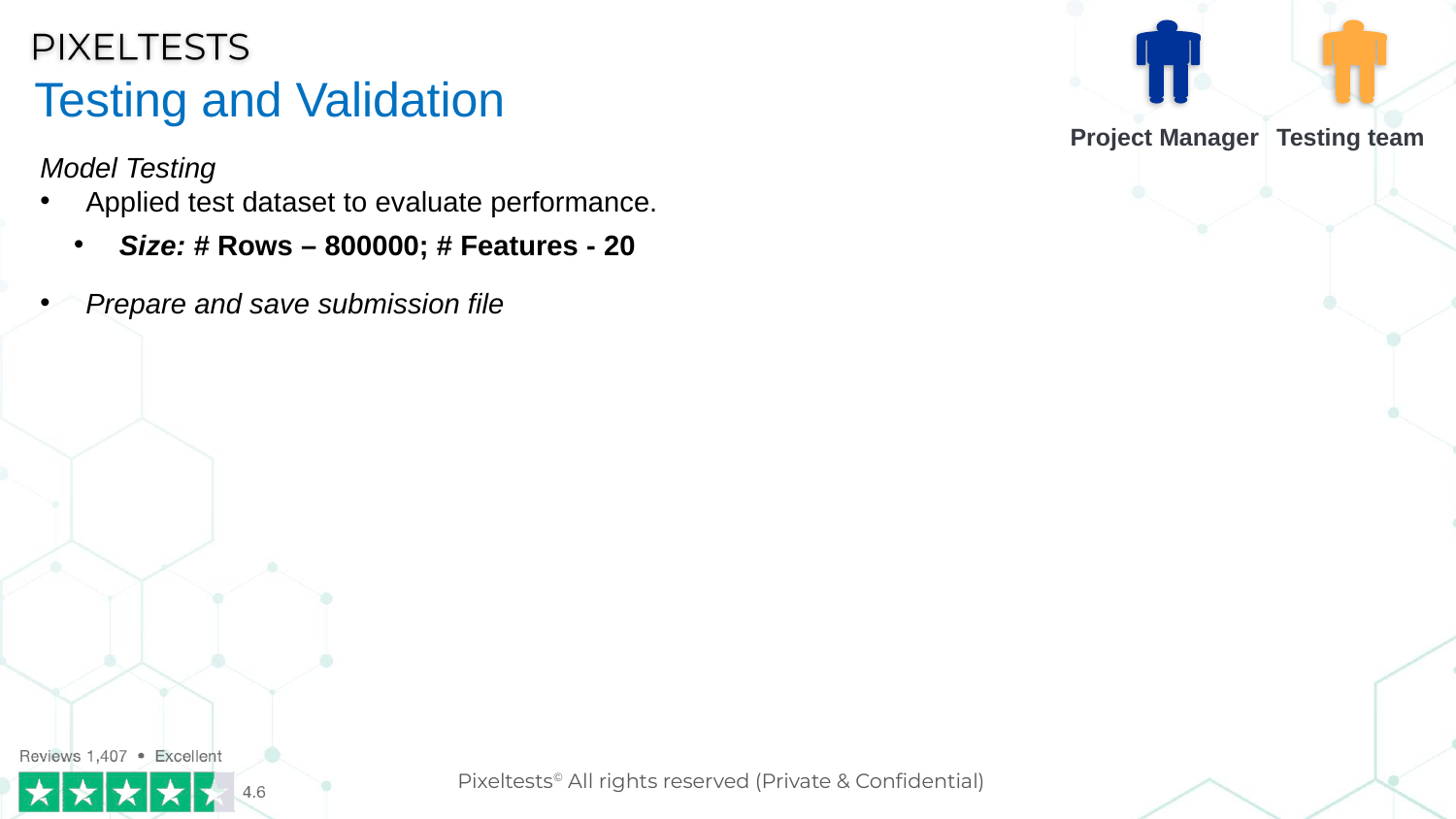

Project Manager

Testing team
Testing and Validation
Model Testing
Applied test dataset to evaluate performance.

Prepare and save submission file
Size: # Rows – 800000; # Features - 20